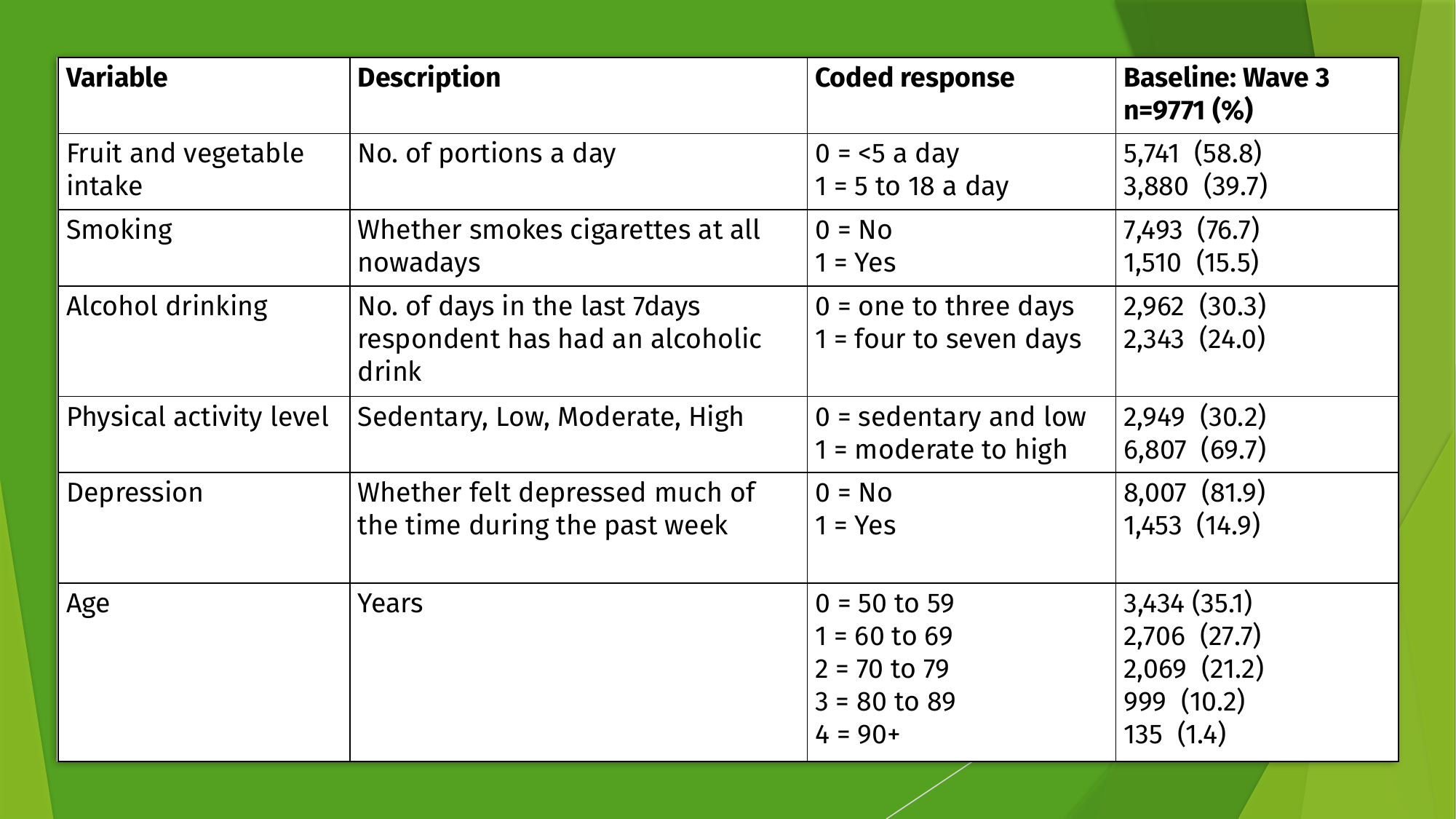

| Variable | Description | Coded response | Baseline: Wave 3 n=9771 (%) |
| --- | --- | --- | --- |
| Fruit and vegetable intake | No. of portions a day | 0 = <5 a day 1 = 5 to 18 a day | 5,741 (58.8) 3,880 (39.7) |
| Smoking | Whether smokes cigarettes at all nowadays | 0 = No 1 = Yes | 7,493 (76.7) 1,510 (15.5) |
| Alcohol drinking | No. of days in the last 7days respondent has had an alcoholic drink | 0 = one to three days 1 = four to seven days | 2,962 (30.3) 2,343 (24.0) |
| Physical activity level | Sedentary, Low, Moderate, High | 0 = sedentary and low 1 = moderate to high | 2,949 (30.2) 6,807 (69.7) |
| Depression | Whether felt depressed much of the time during the past week | 0 = No 1 = Yes | 8,007 (81.9) 1,453 (14.9) |
| Age | Years | 0 = 50 to 59 1 = 60 to 69 2 = 70 to 79 3 = 80 to 89 4 = 90+ | 3,434 (35.1) 2,706 (27.7) 2,069 (21.2) 999 (10.2) 135 (1.4) |